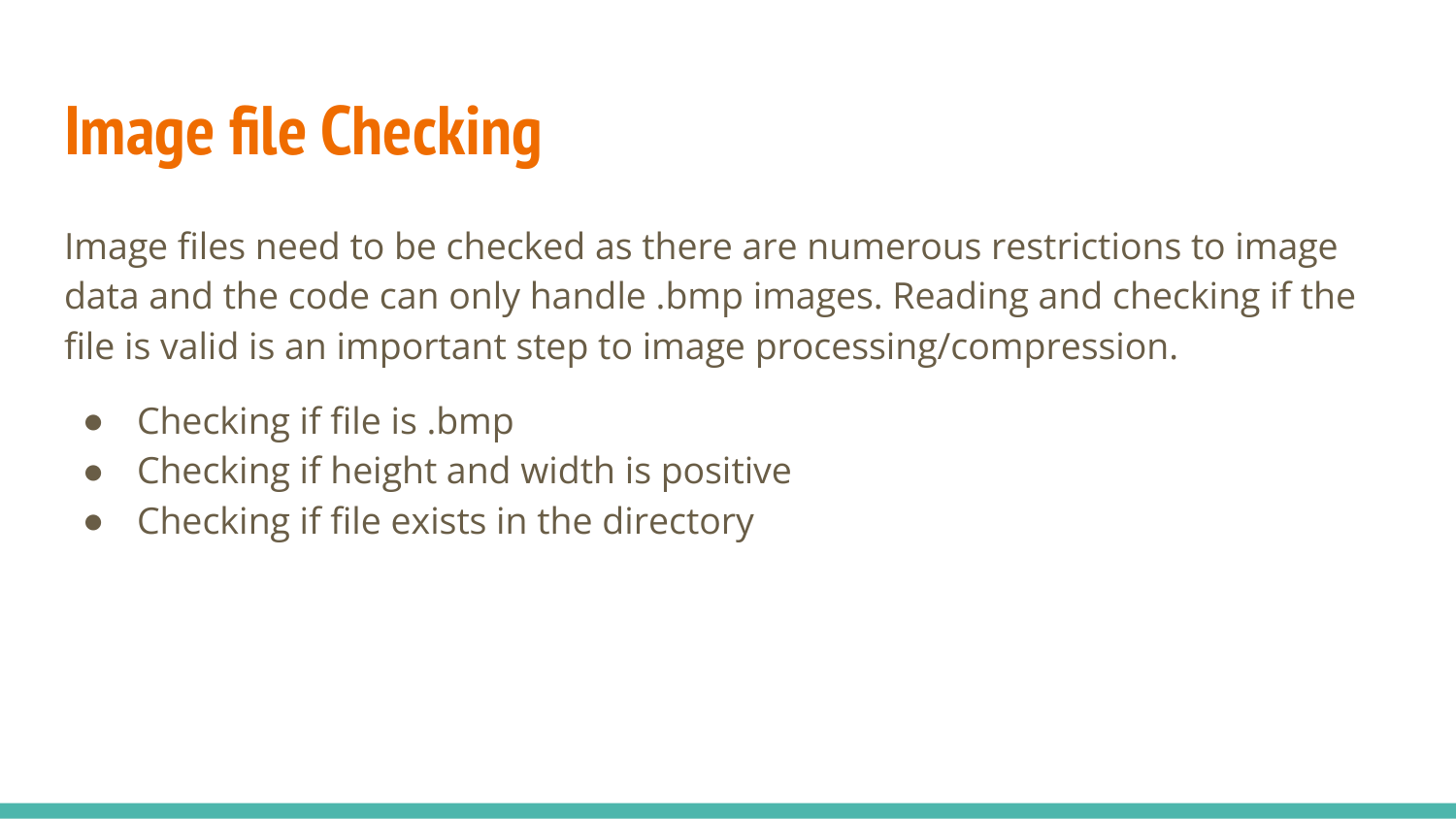

# Image file Checking
Image files need to be checked as there are numerous restrictions to image data and the code can only handle .bmp images. Reading and checking if the file is valid is an important step to image processing/compression.
Checking if file is .bmp
Checking if height and width is positive
Checking if file exists in the directory